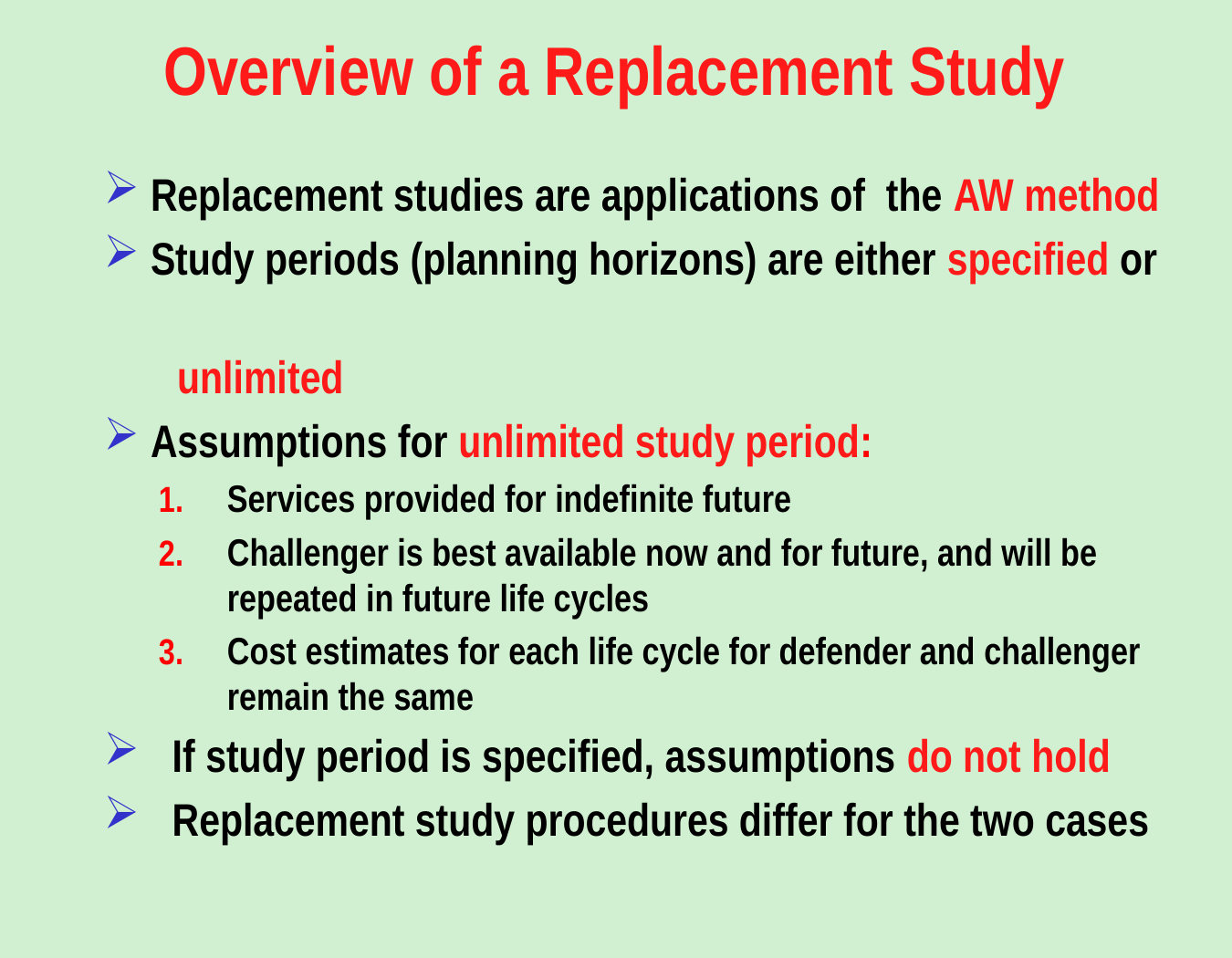

# Overview of a Replacement Study
Replacement studies are applications of  the AW method
Study periods (planning horizons) are either specified or
       unlimited
Assumptions for unlimited study period:
Services provided for indefinite future
Challenger is best available now and for future, and will be repeated in future life cycles
Cost estimates for each life cycle for defender and challenger remain the same
If study period is specified, assumptions do not hold
Replacement study procedures differ for the two cases